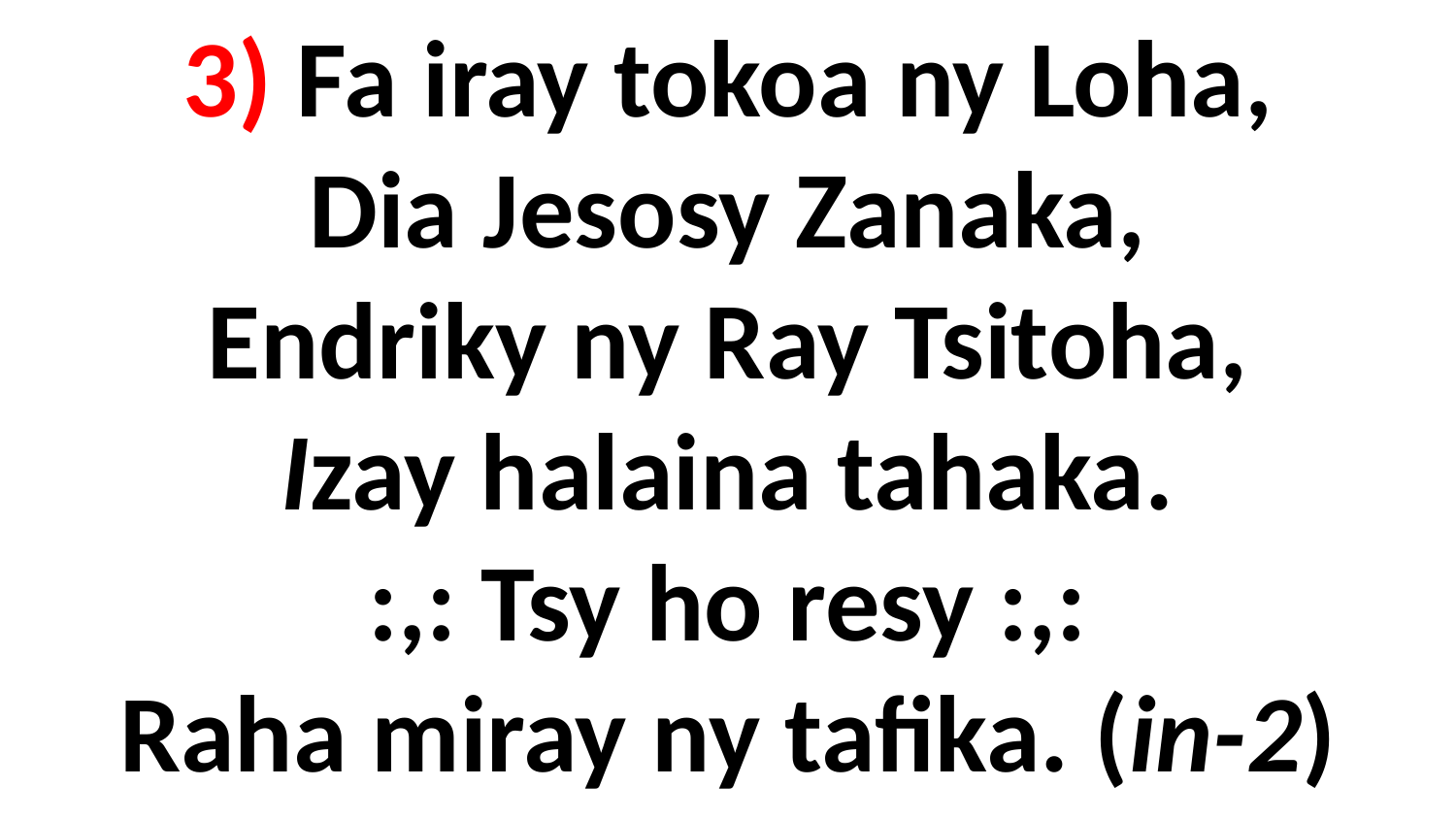

# 3) Fa iray tokoa ny Loha, Dia Jesosy Zanaka, Endriky ny Ray Tsitoha, Izay halaina tahaka. :,: Tsy ho resy :,: Raha miray ny tafika. (in-2)